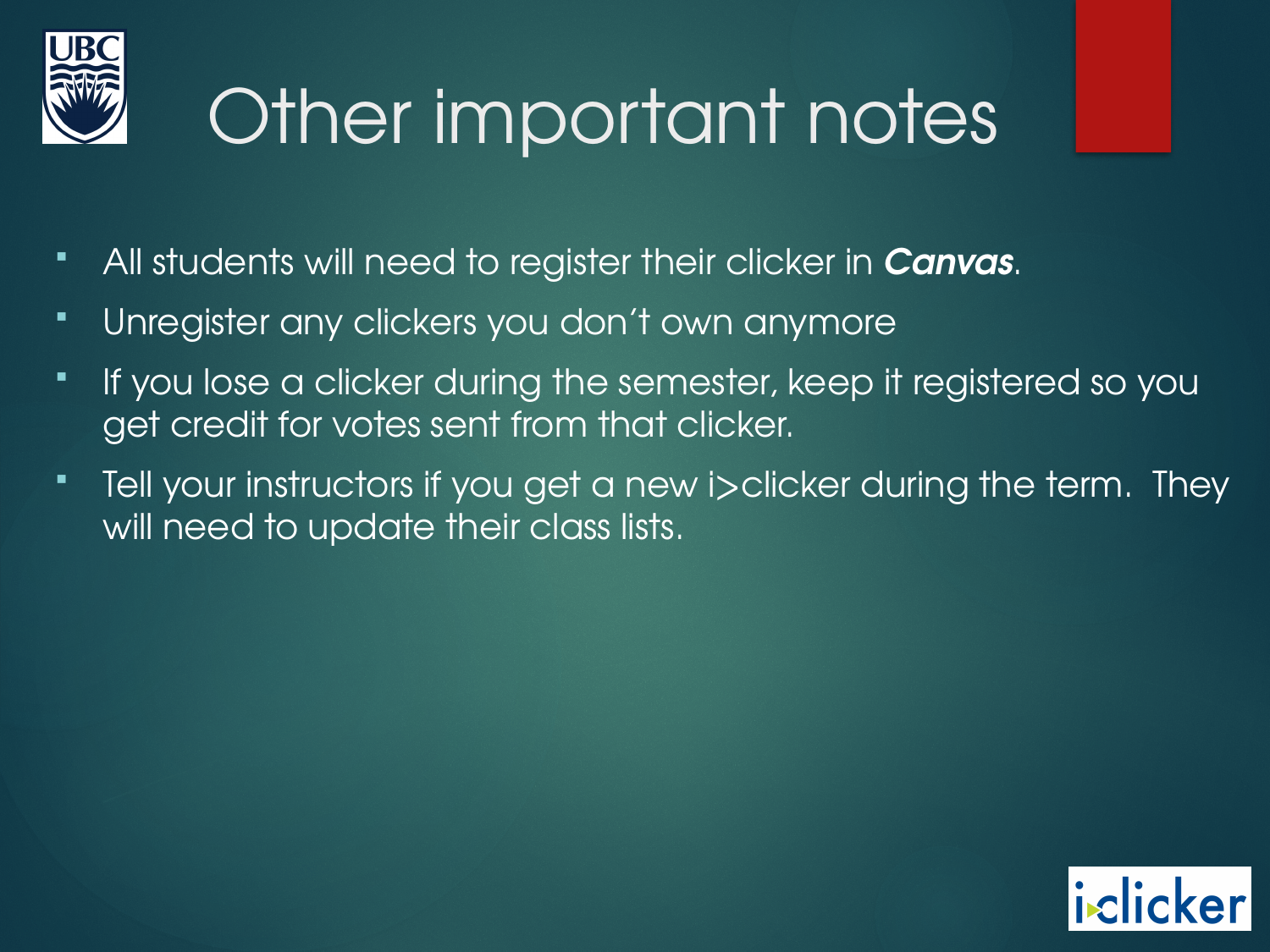

# Other important notes
All students will need to register their clicker in Canvas.
Unregister any clickers you don’t own anymore
If you lose a clicker during the semester, keep it registered so you get credit for votes sent from that clicker.
Tell your instructors if you get a new i>clicker during the term.  They will need to update their class lists.